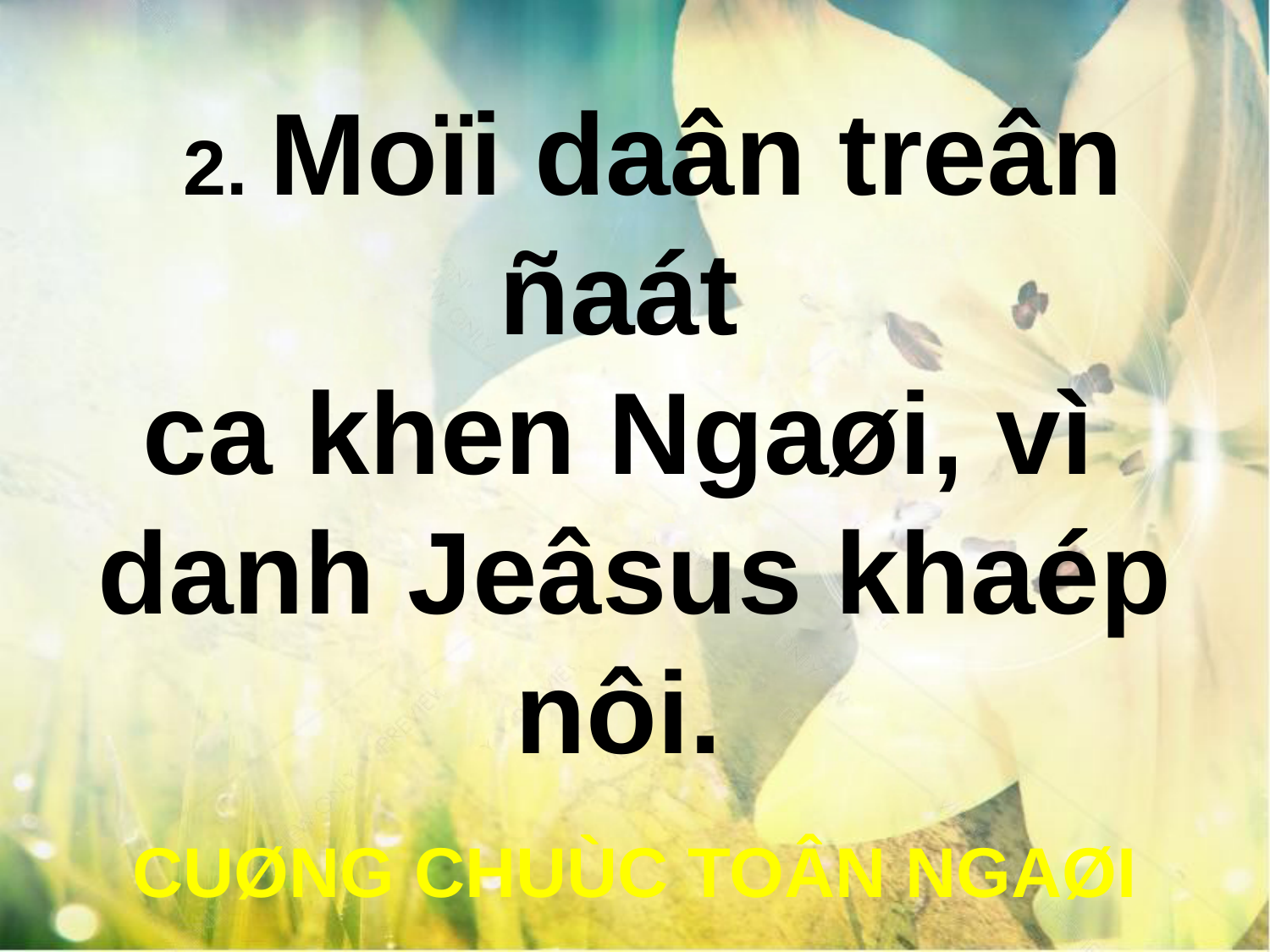

2. Moïi daân treân ñaát
ca khen Ngaøi, vì
danh Jeâsus khaép nôi.
CUØNG CHUÙC TOÂN NGAØI